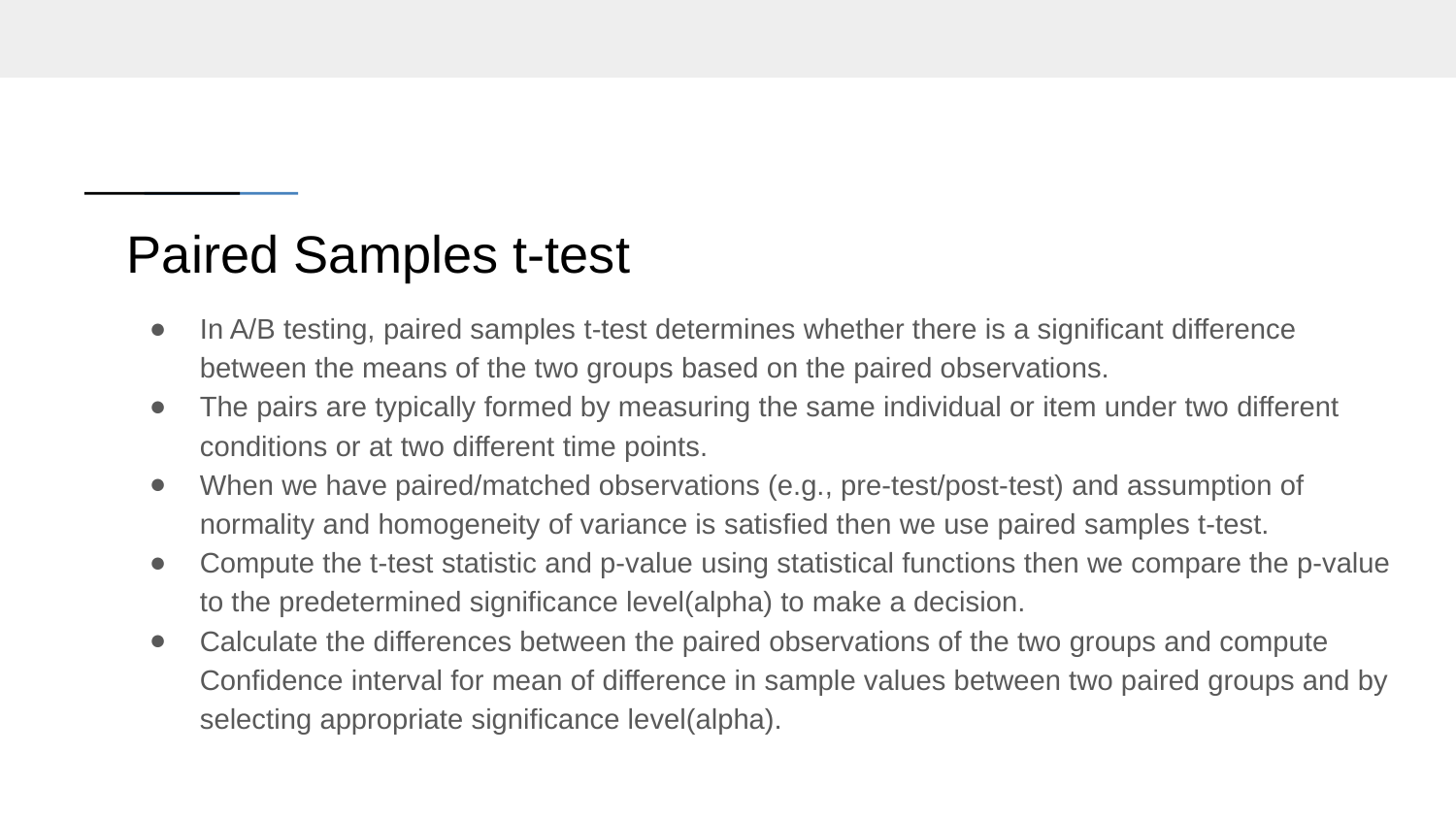

# Paired Samples t-test
In A/B testing, paired samples t-test determines whether there is a significant difference between the means of the two groups based on the paired observations.
The pairs are typically formed by measuring the same individual or item under two different conditions or at two different time points.
When we have paired/matched observations (e.g., pre-test/post-test) and assumption of normality and homogeneity of variance is satisfied then we use paired samples t-test.
Compute the t-test statistic and p-value using statistical functions then we compare the p-value to the predetermined significance level(alpha) to make a decision.
Calculate the differences between the paired observations of the two groups and compute Confidence interval for mean of difference in sample values between two paired groups and by selecting appropriate significance level(alpha).